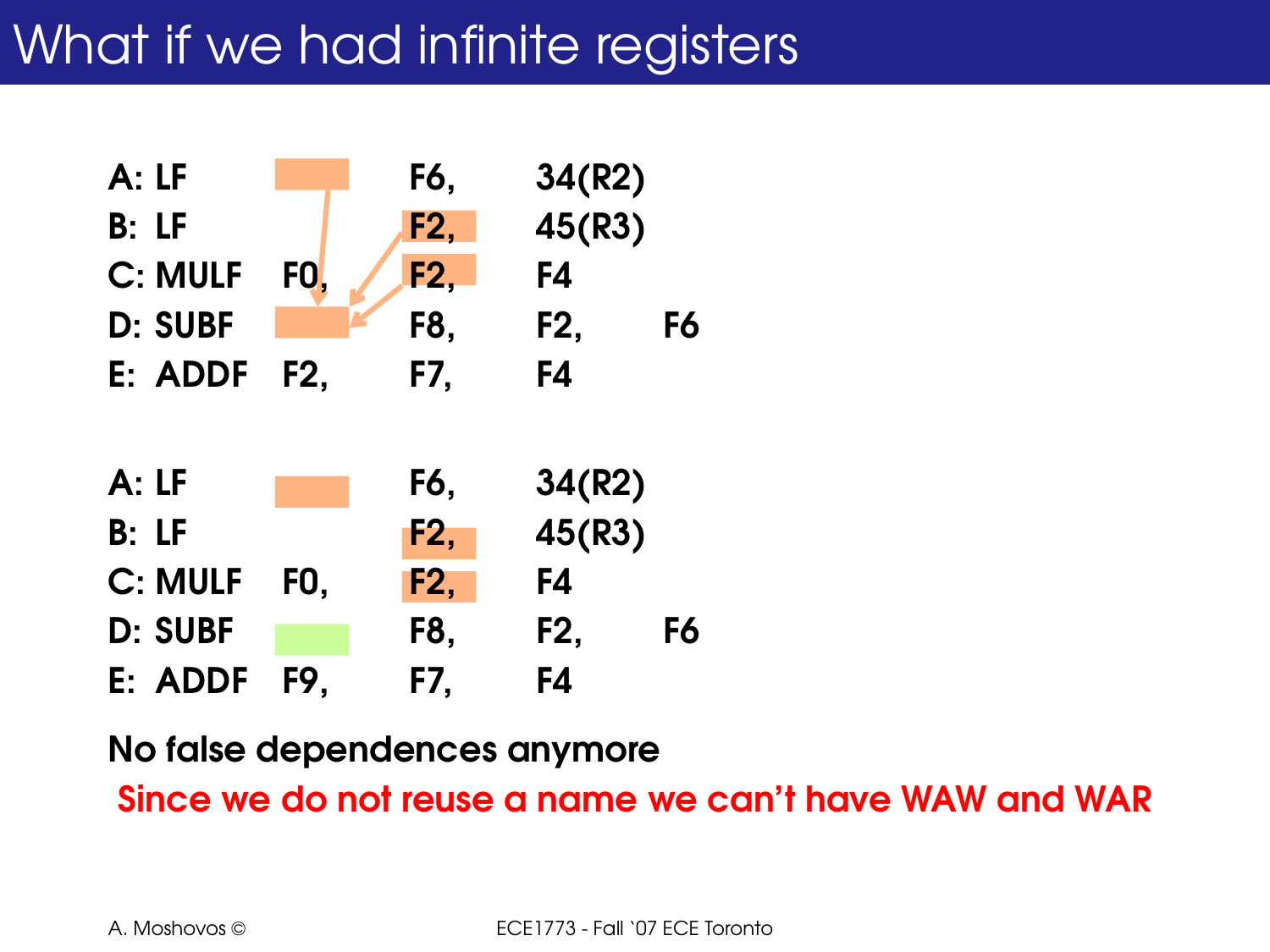

# What if we had infinite registers
A:	LF		F6, 	34(R2)
B:	LF		F2,	45(R3)
C:	MULF	F0,	F2, 	F4
D:	SUBF		F8,	F2,	F6
E:	ADDF	F2,	F7,	F4

A:	LF		F6, 	34(R2)
B:	LF		F2,	45(R3)
C:	MULF	F0,	F2, 	F4
D:	SUBF		F8,	F2,	F6
E:	ADDF	F9,	F7,	F4

No false dependences anymore
Since we do not reuse a name we can’t have WAW and WAR

A. Moshovos ©
ECE1773 - Fall ‘07 ECE Toronto